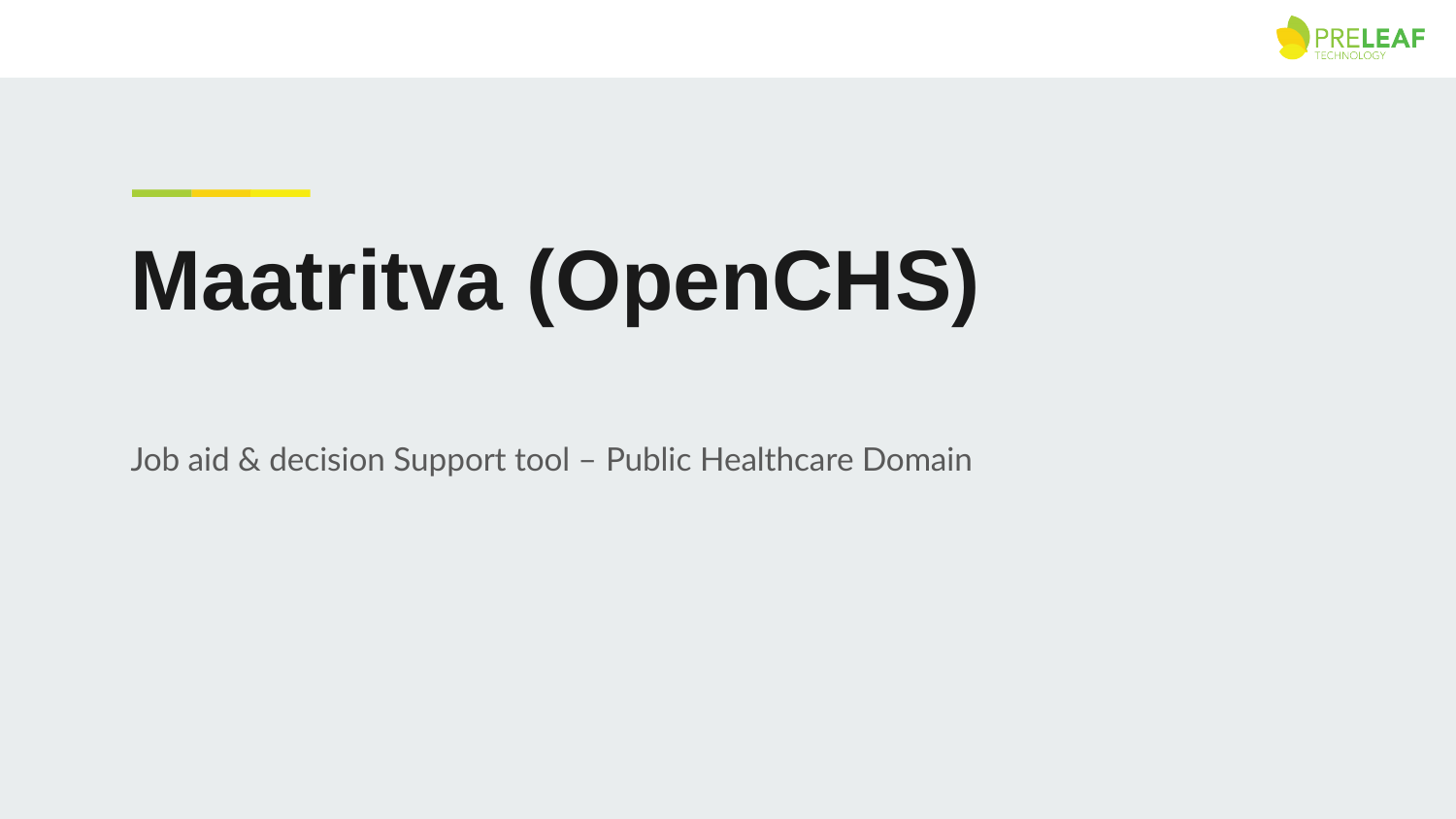

# Maatritva (OpenCHS)
Job aid & decision Support tool – Public Healthcare Domain